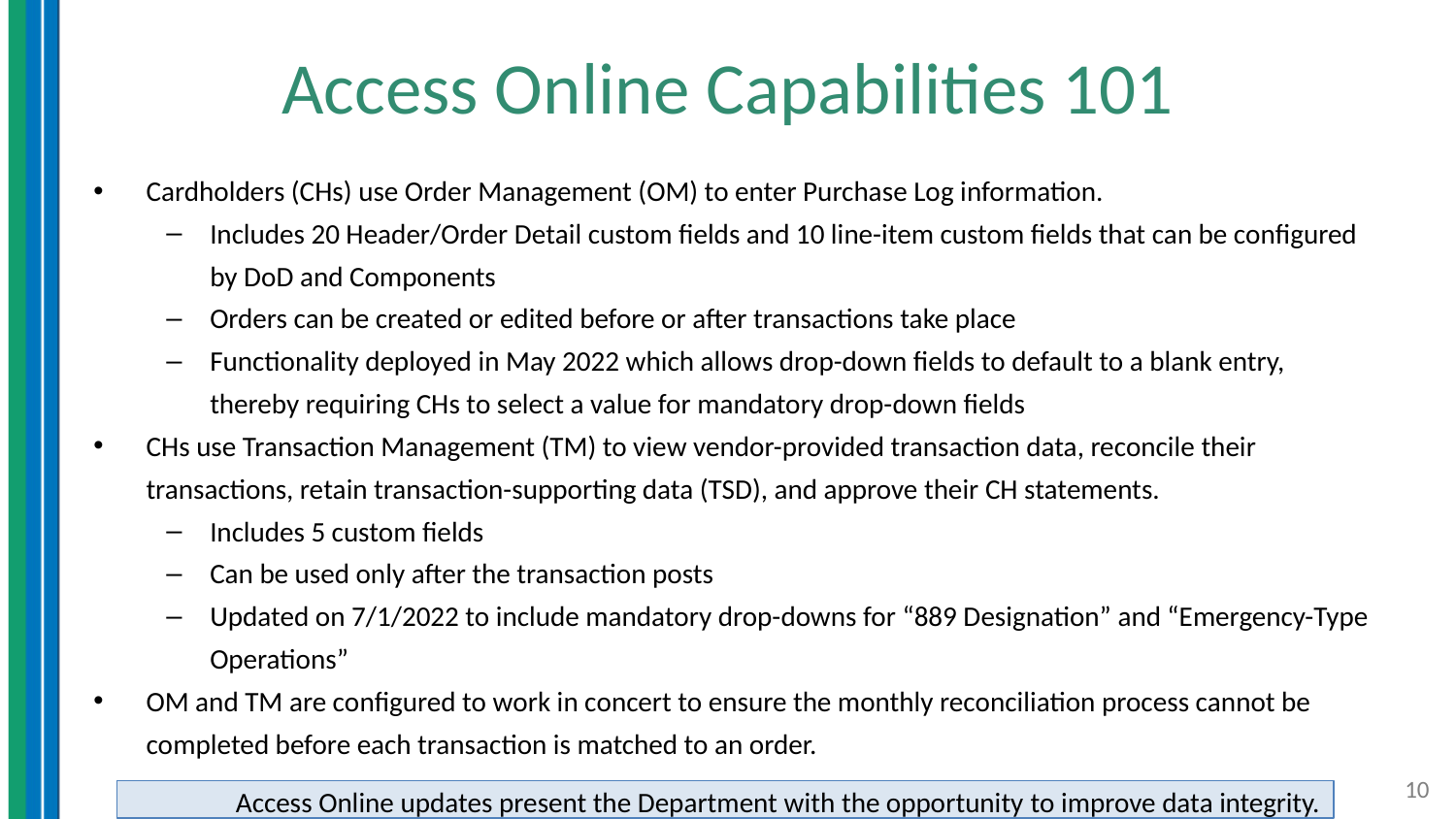

# Access Online Capabilities 101
Cardholders (CHs) use Order Management (OM) to enter Purchase Log information.
Includes 20 Header/Order Detail custom fields and 10 line-item custom fields that can be configured by DoD and Components
Orders can be created or edited before or after transactions take place
Functionality deployed in May 2022 which allows drop-down fields to default to a blank entry, thereby requiring CHs to select a value for mandatory drop-down fields
CHs use Transaction Management (TM) to view vendor-provided transaction data, reconcile their transactions, retain transaction-supporting data (TSD), and approve their CH statements.
Includes 5 custom fields
Can be used only after the transaction posts
Updated on 7/1/2022 to include mandatory drop-downs for “889 Designation” and “Emergency-Type Operations”
OM and TM are configured to work in concert to ensure the monthly reconciliation process cannot be completed before each transaction is matched to an order.
Access Online updates present the Department with the opportunity to improve data integrity.